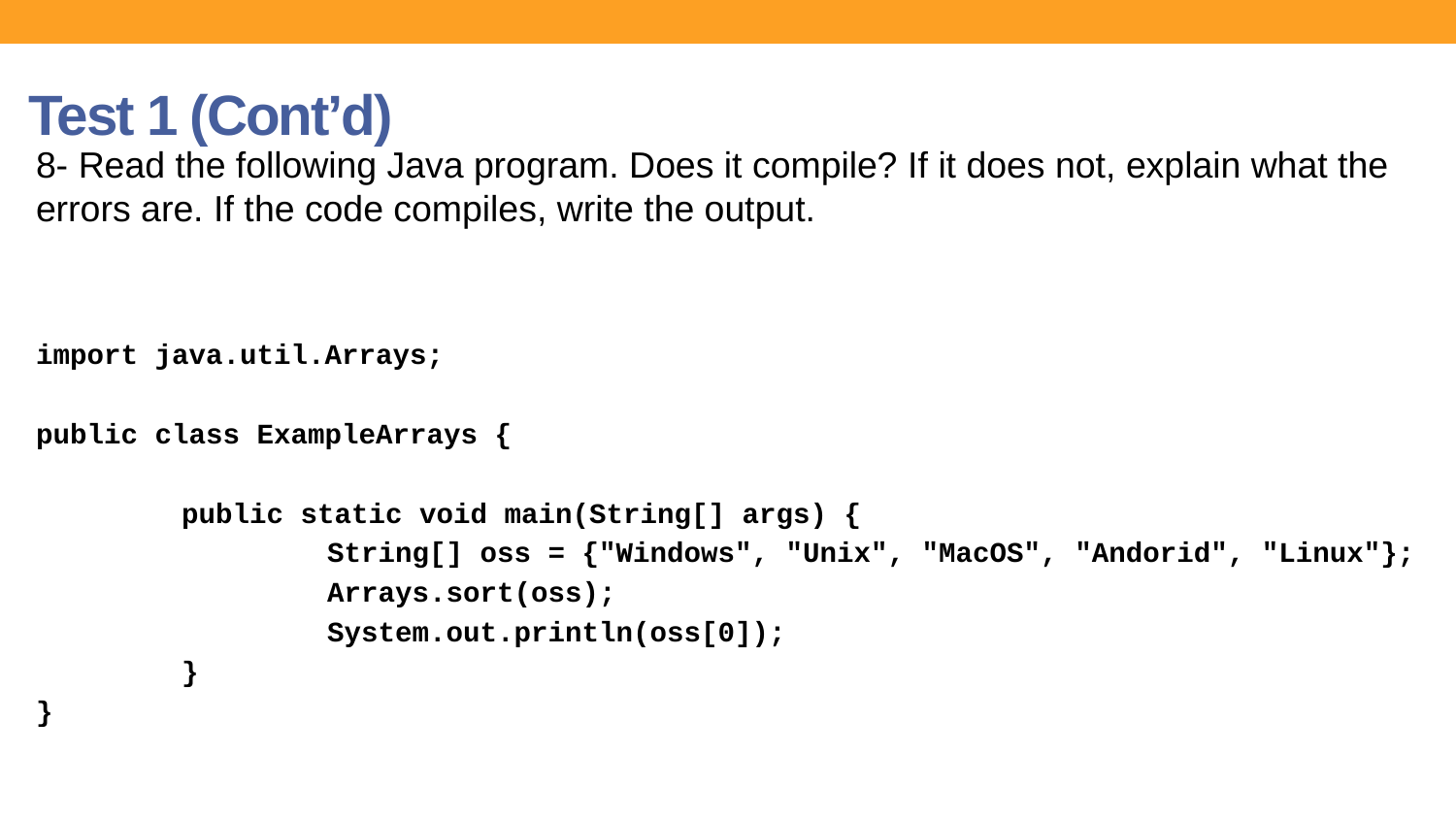

Test 1 (Cont’d)
8- Read the following Java program. Does it compile? If it does not, explain what the errors are. If the code compiles, write the output.

import java.util.Arrays;

public class ExampleArrays {

	public static void main(String[] args) {
		String[] oss = {"Windows", "Unix", "MacOS", "Andorid", "Linux"};
		Arrays.sort(oss);
		System.out.println(oss[0]);
	}
}